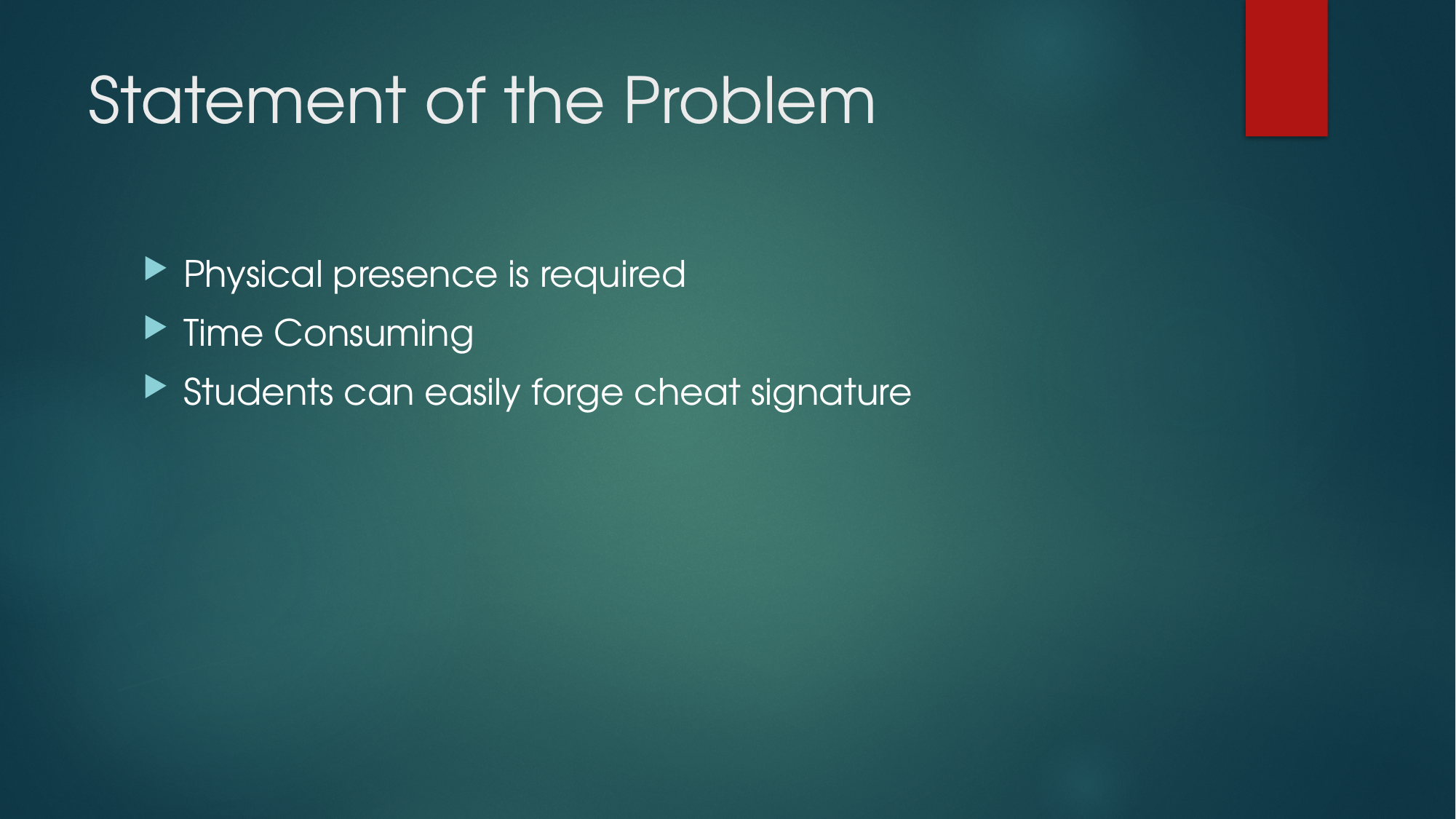

# Statement of the Problem
Physical presence is required
Time Consuming
Students can easily forge cheat signature